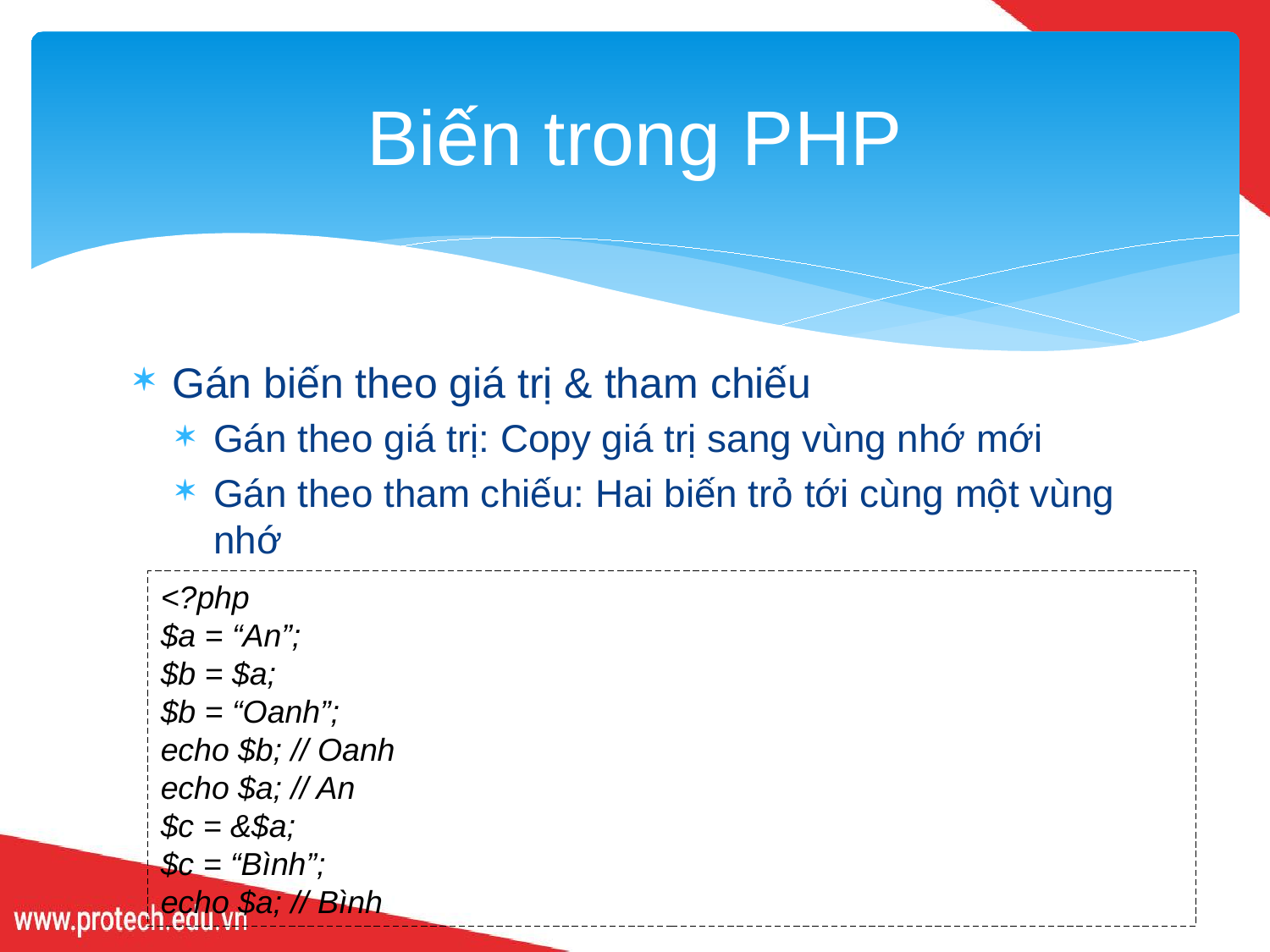

# Biến trong PHP
Gán biến theo giá trị & tham chiếu
Gán theo giá trị: Copy giá trị sang vùng nhớ mới
Gán theo tham chiếu: Hai biến trỏ tới cùng một vùng nhớ
<?php
$a = “An”;
$b = $a;
$b = “Oanh”;
echo $b; // Oanh
echo $a; // An
$c = &$a;
$c = “Bình”;
echo $a; // Bình